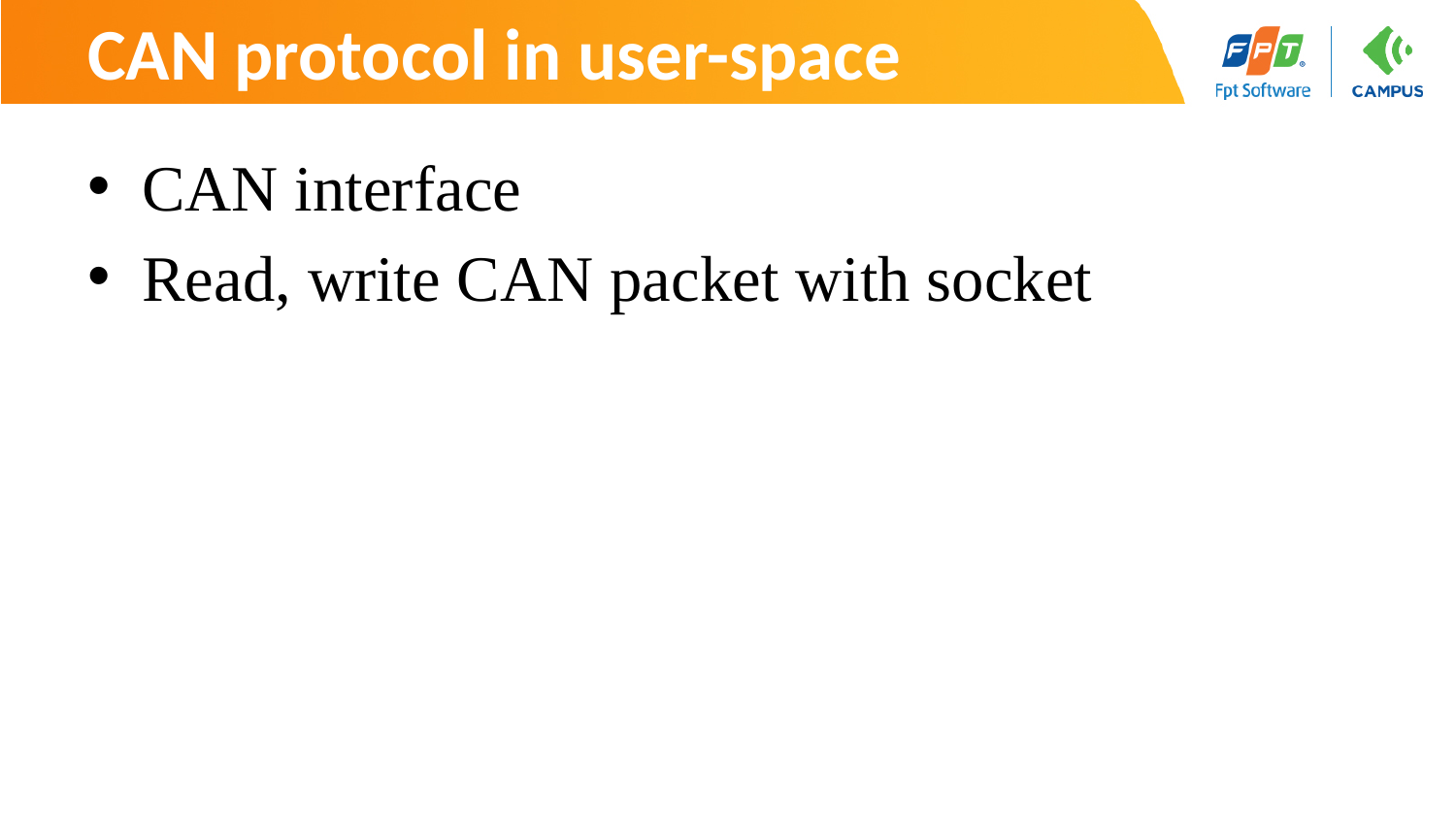

# CAN protocol in user-space
CAN interface
Read, write CAN packet with socket